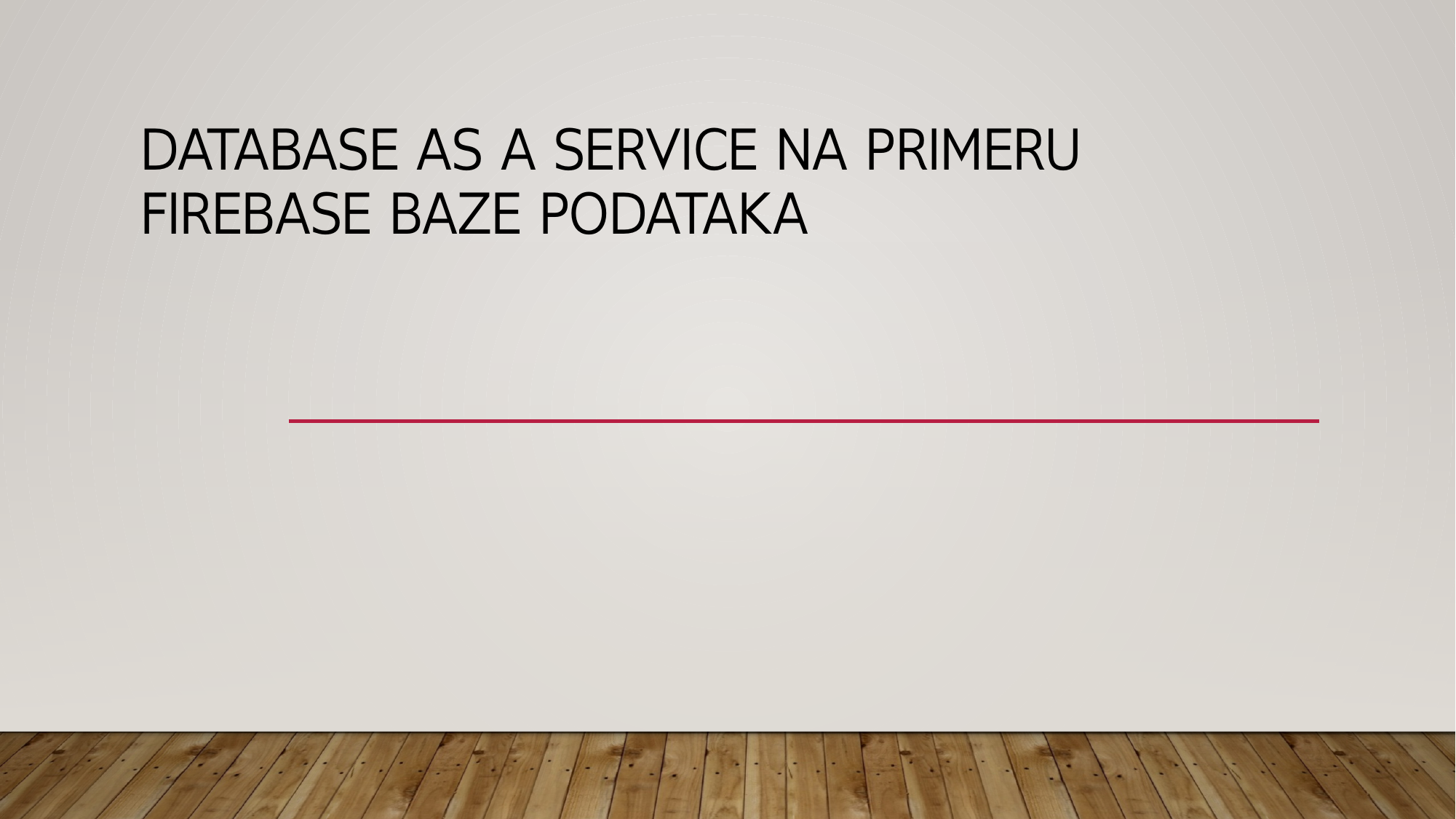

# Database as a Service na primeru Firebase baze podataka